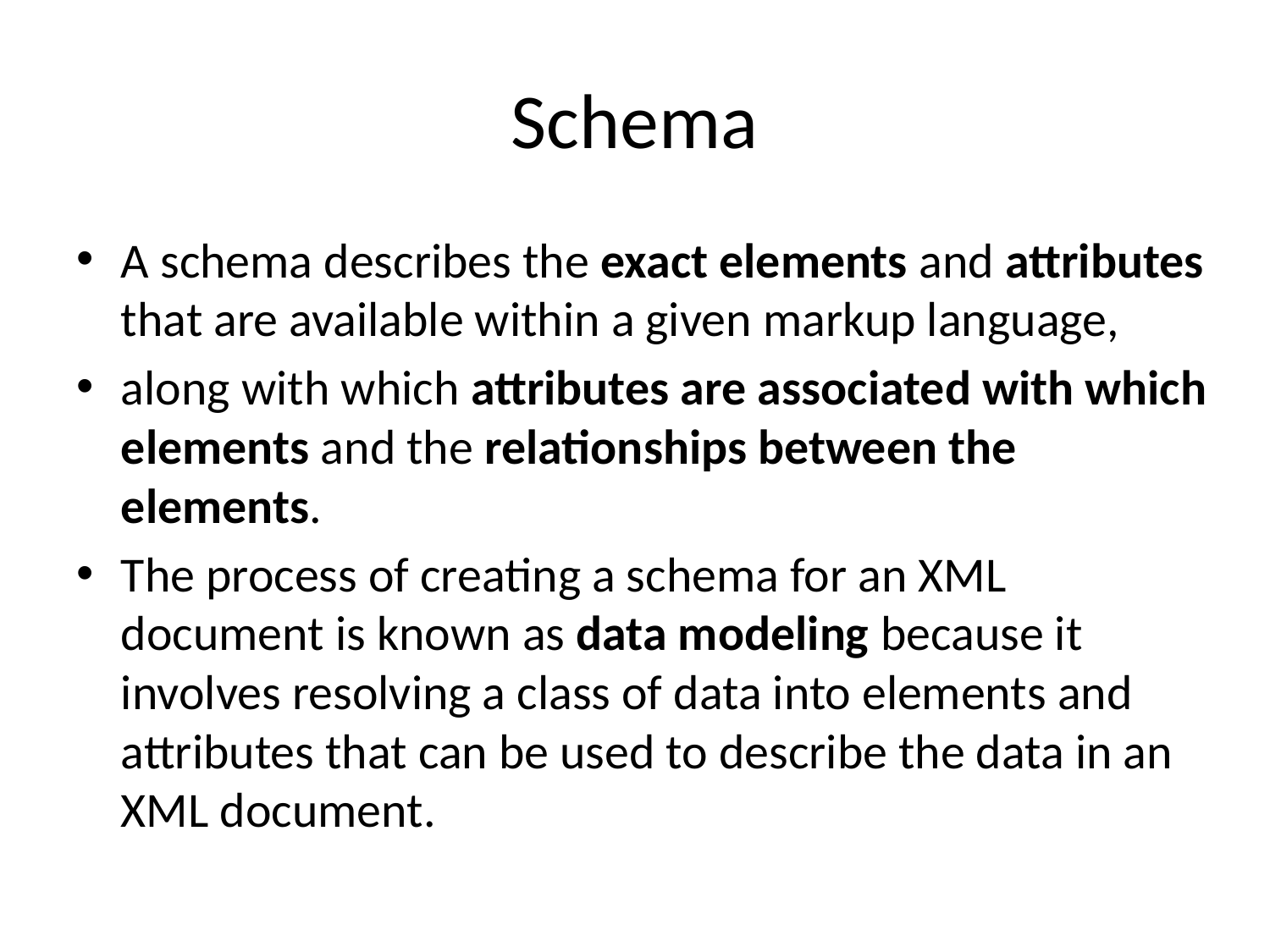

# Schema
A schema describes the exact elements and attributes that are available within a given markup language,
along with which attributes are associated with which elements and the relationships between the elements.
The process of creating a schema for an XML document is known as data modeling because it involves resolving a class of data into elements and attributes that can be used to describe the data in an XML document.